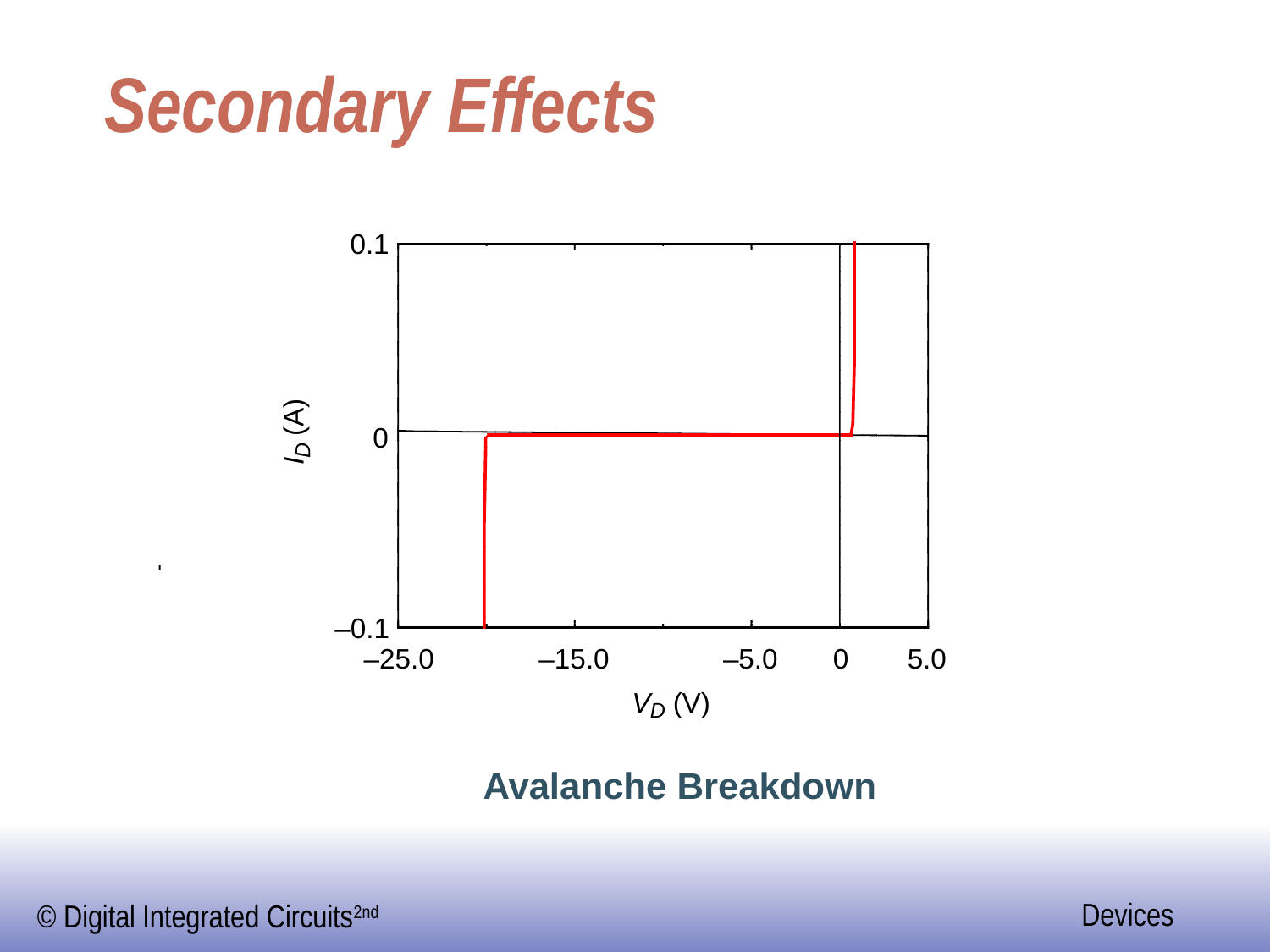

# Secondary Effects
0.1

)
A
(
0

D
I

–0.1

–25.0
–15.0
–5.0
0
5.0
V
(V)
D
Avalanche Breakdown